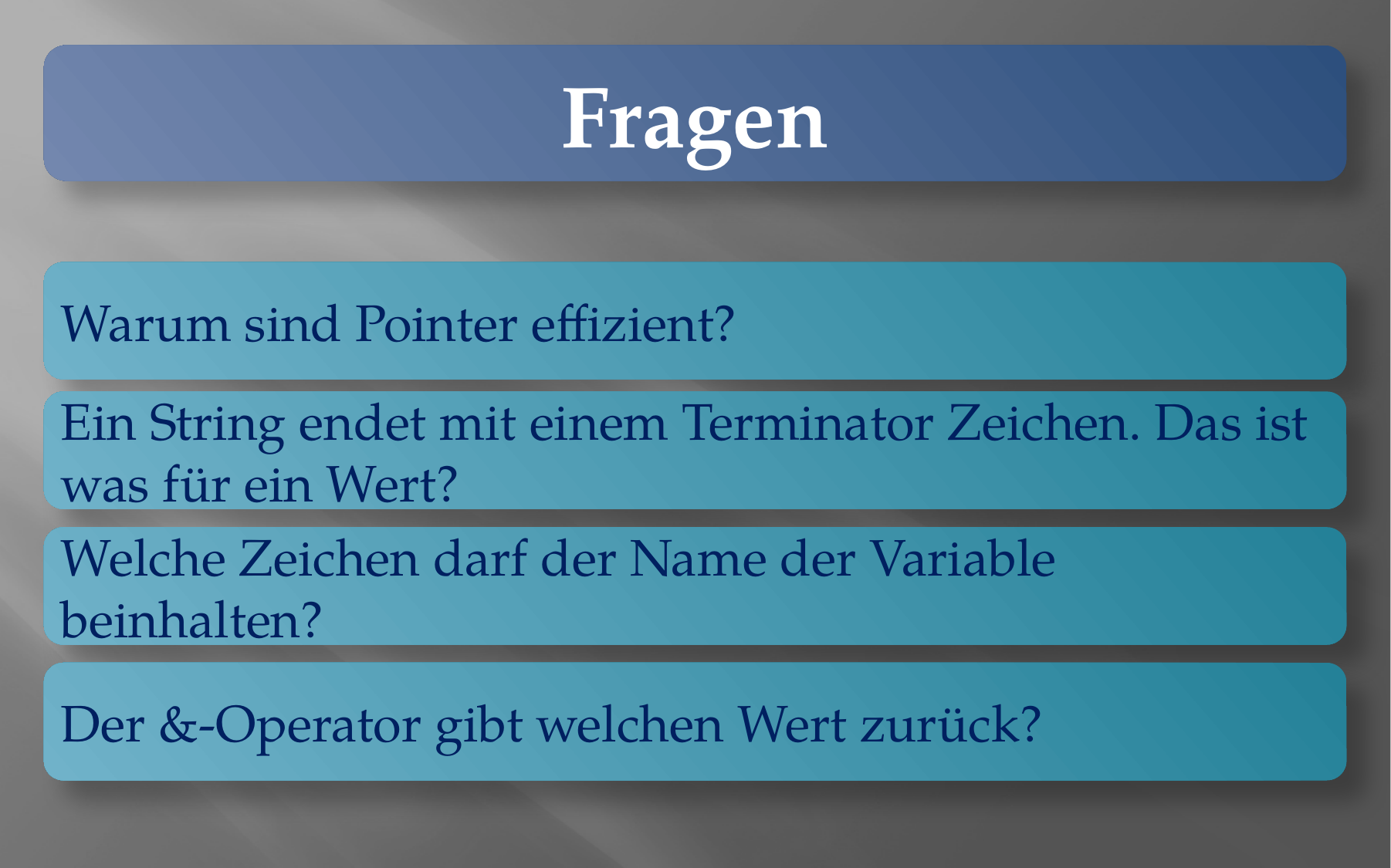

Fragen
Warum sind Pointer effizient?
Ein String endet mit einem Terminator Zeichen. Das ist was für ein Wert?
Welche Zeichen darf der Name der Variable beinhalten?
Der &-Operator gibt welchen Wert zurück?